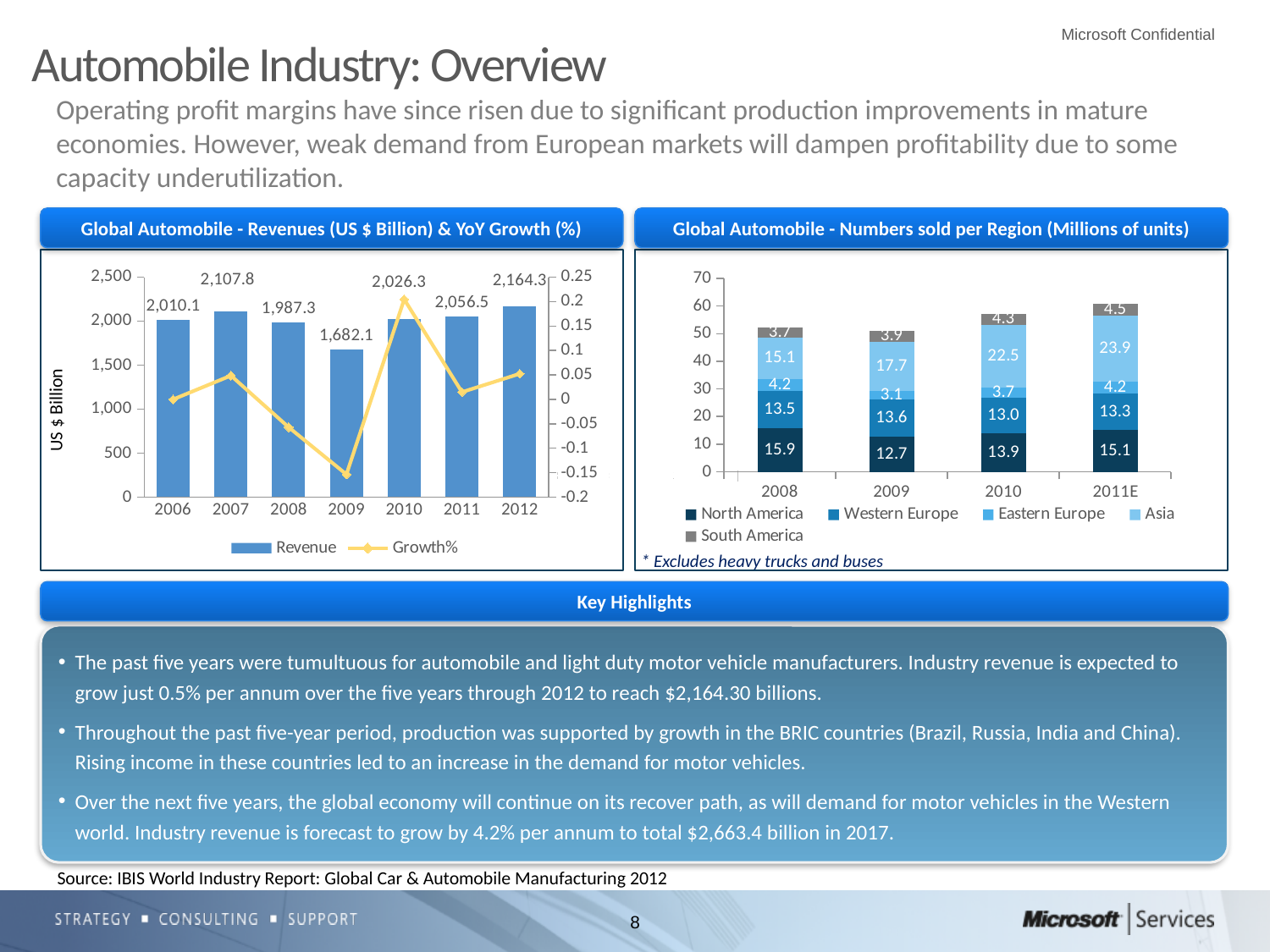

# Automobile Industry: Overview
Operating profit margins have since risen due to significant production improvements in mature economies. However, weak demand from European markets will dampen profitability due to some capacity underutilization.
Global Automobile - Revenues (US $ Billion) & YoY Growth (%)
Global Automobile - Numbers sold per Region (Millions of units)

### Chart

| Category | North America | Western Europe | Eastern Europe | Asia | South America |
|---|---|---|---|---|---|
| 2008 | 15.850000000000026 | 13.54 | 4.17 | 15.07 | 3.7 |
| 2009 | 12.68 | 13.62 | 3.12 | 17.68 | 3.9299999999999997 |
| 2010 | 13.93 | 12.96 | 3.66 | 22.47 | 4.27 |
| 2011E | 15.139999999999999 | 13.28 | 4.17 | 23.86 | 4.49 |

### Chart

| Category | Revenue | Growth% |
|---|---|---|
| 2006 | 2010.1 | 0.0 |
| 2007 | 2107.8 | 0.04860454703746096 |
| 2008 | 1987.3 | -0.057168611822753686 |
| 2009 | 1682.1 | -0.1535752025361043 |
| 2010 | 2026.3 | 0.20462517091730578 |
| 2011 | 2056.5 | 0.01490401223905643 |
| 2012 | 2164.3 | 0.05241915876489189 |
US $ Billion
* Excludes heavy trucks and buses
Key Highlights
The past five years were tumultuous for automobile and light duty motor vehicle manufacturers. Industry revenue is expected to grow just 0.5% per annum over the five years through 2012 to reach $2,164.30 billions.
Throughout the past five-year period, production was supported by growth in the BRIC countries (Brazil, Russia, India and China). Rising income in these countries led to an increase in the demand for motor vehicles.
Over the next five years, the global economy will continue on its recover path, as will demand for motor vehicles in the Western world. Industry revenue is forecast to grow by 4.2% per annum to total $2,663.4 billion in 2017.
 Source: IBIS World Industry Report: Global Car & Automobile Manufacturing 2012